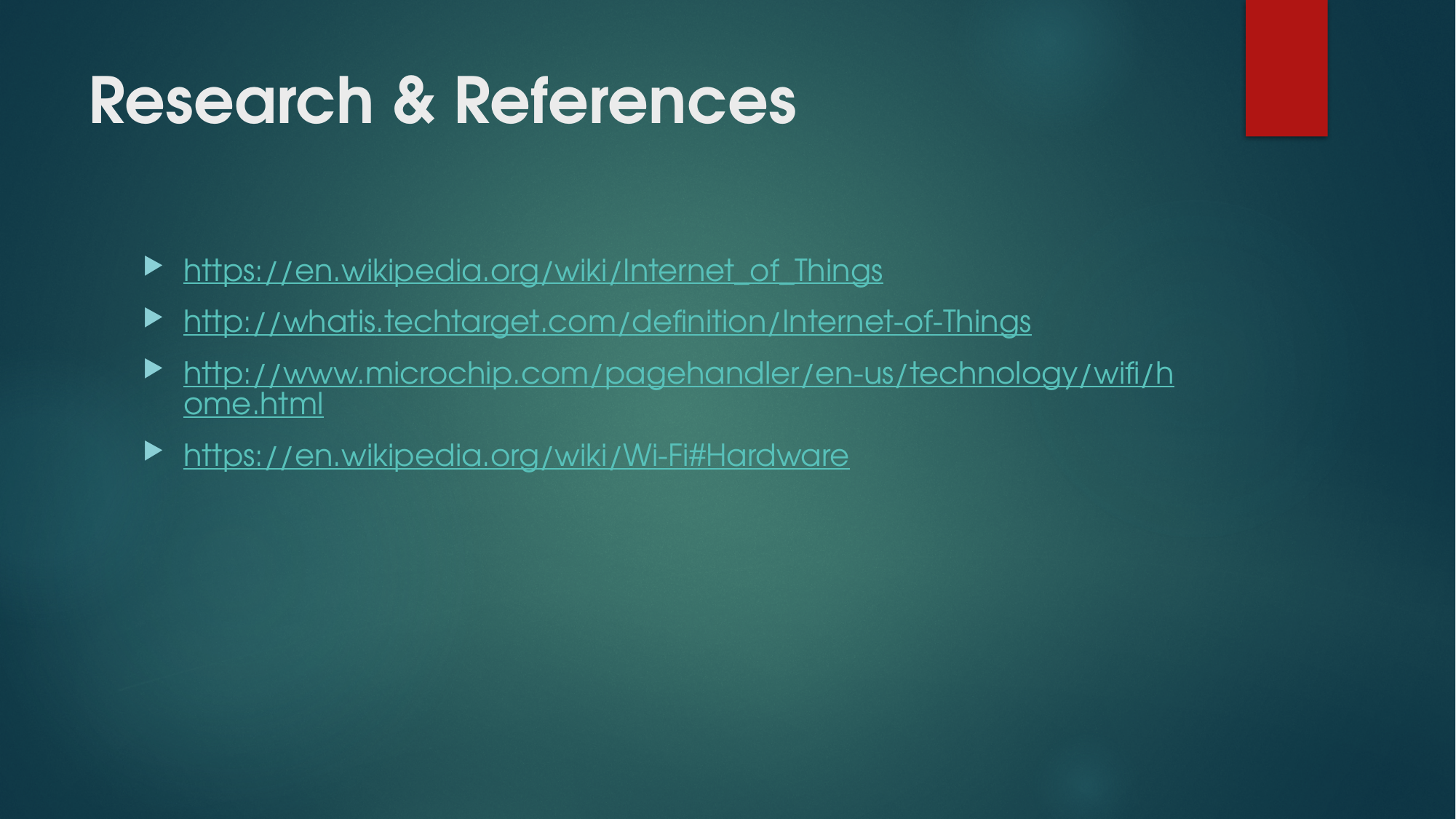

# Research & References
https://en.wikipedia.org/wiki/Internet_of_Things
http://whatis.techtarget.com/definition/Internet-of-Things
http://www.microchip.com/pagehandler/en-us/technology/wifi/home.html
https://en.wikipedia.org/wiki/Wi-Fi#Hardware